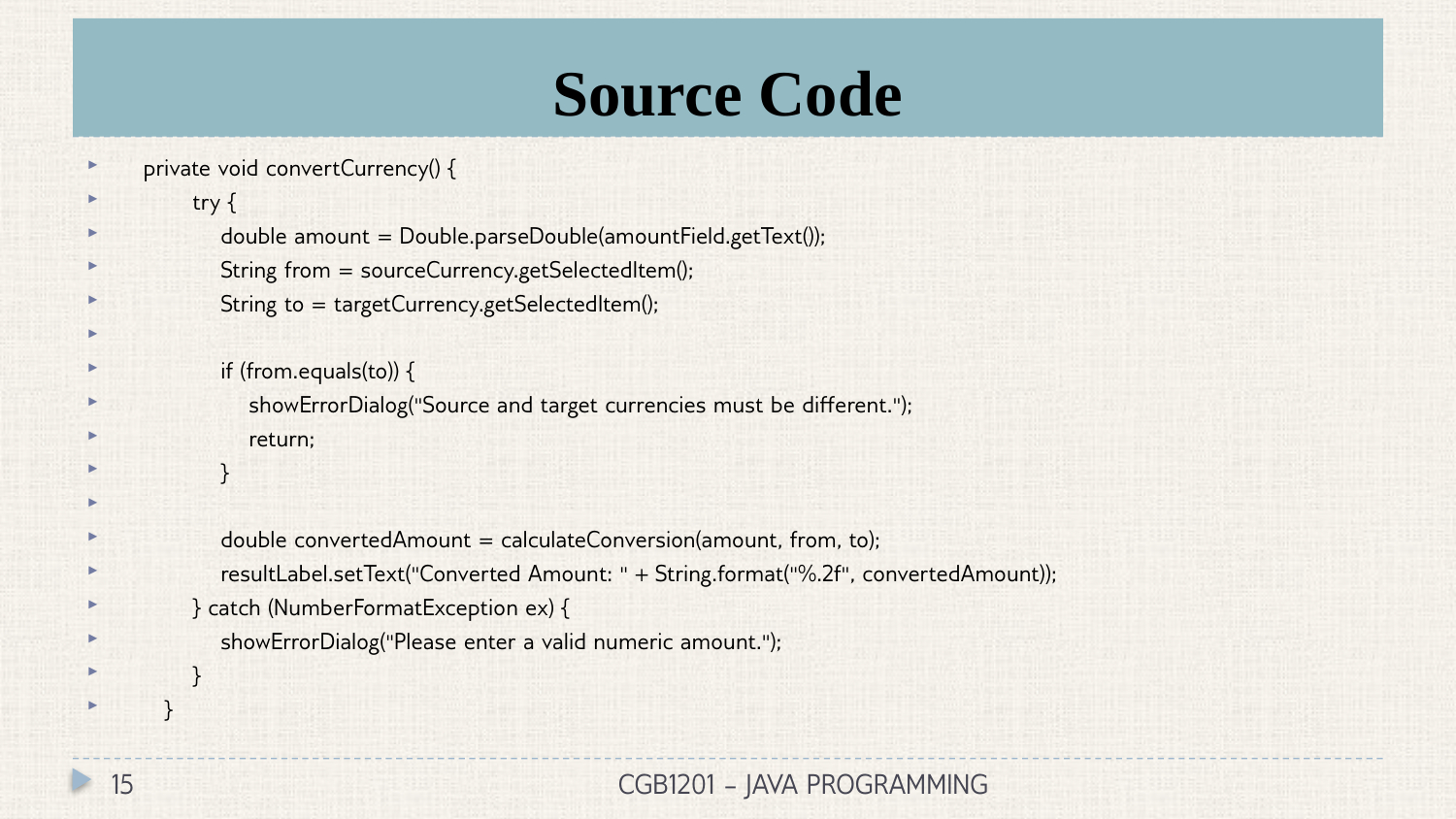

# Source Code
 private void convertCurrency() {
        try {
            double amount = Double.parseDouble(amountField.getText());
            String from = sourceCurrency.getSelectedItem();
            String to = targetCurrency.getSelectedItem();

            if (from.equals(to)) {
                showErrorDialog("Source and target currencies must be different.");
                return;
            }

            double convertedAmount = calculateConversion(amount, from, to);
            resultLabel.setText("Converted Amount: " + String.format("%.2f", convertedAmount));
        } catch (NumberFormatException ex) {
            showErrorDialog("Please enter a valid numeric amount.");
        }
    }
15
CGB1201 – JAVA PROGRAMMING